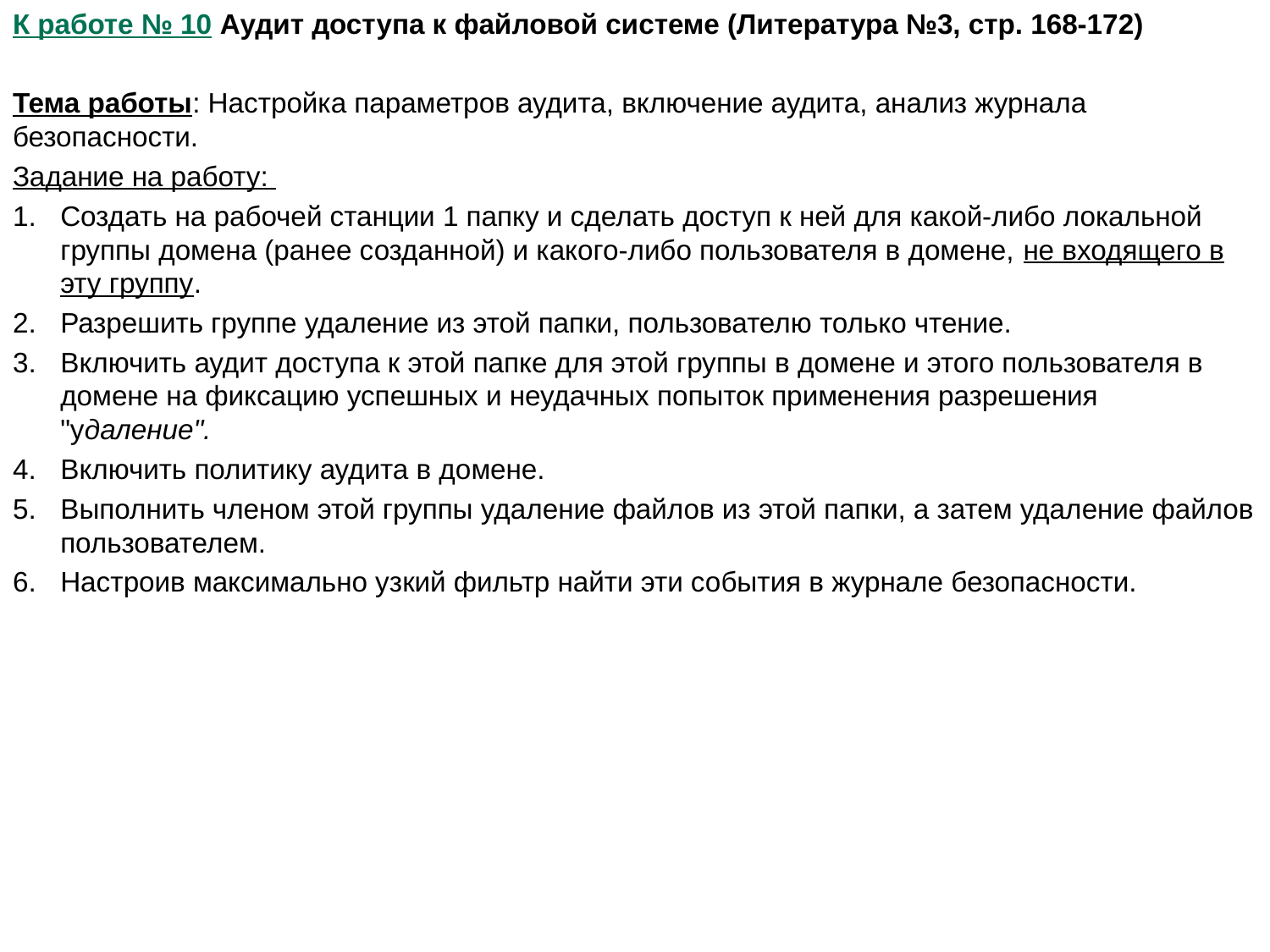

# К работе № 10 Аудит доступа к файловой системе (Литература №3, стр. 168-172)

Тема работы: Настройка параметров аудита, включение аудита, анализ журнала безопасности.
Задание на работу:
Создать на рабочей станции 1 папку и сделать доступ к ней для какой-либо локальной группы домена (ранее созданной) и какого-либо пользователя в домене, не входящего в эту группу.
Разрешить группе удаление из этой папки, пользователю только чтение.
Включить аудит доступа к этой папке для этой группы в домене и этого пользователя в домене на фиксацию успешных и неудачных попыток применения разрешения "удаление".
Включить политику аудита в домене.
Выполнить членом этой группы удаление файлов из этой папки, а затем удаление файлов пользователем.
Настроив максимально узкий фильтр найти эти события в журнале безопасности.